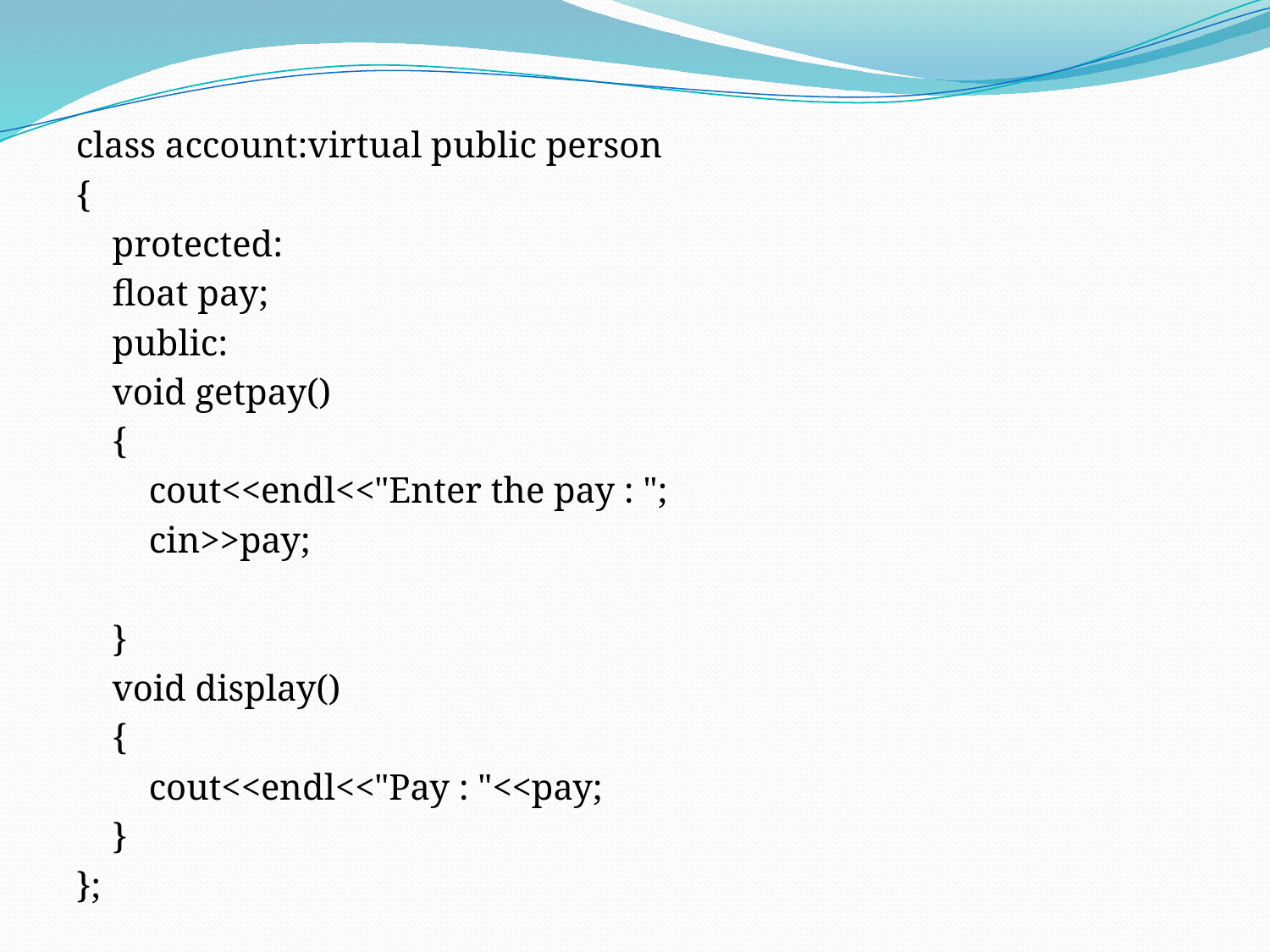

class account:virtual public person
{
    protected:
    float pay;
    public:
    void getpay()
    {
        cout<<endl<<"Enter the pay : ";
        cin>>pay;

    }
    void display()
    {
        cout<<endl<<"Pay : "<<pay;
    }
};